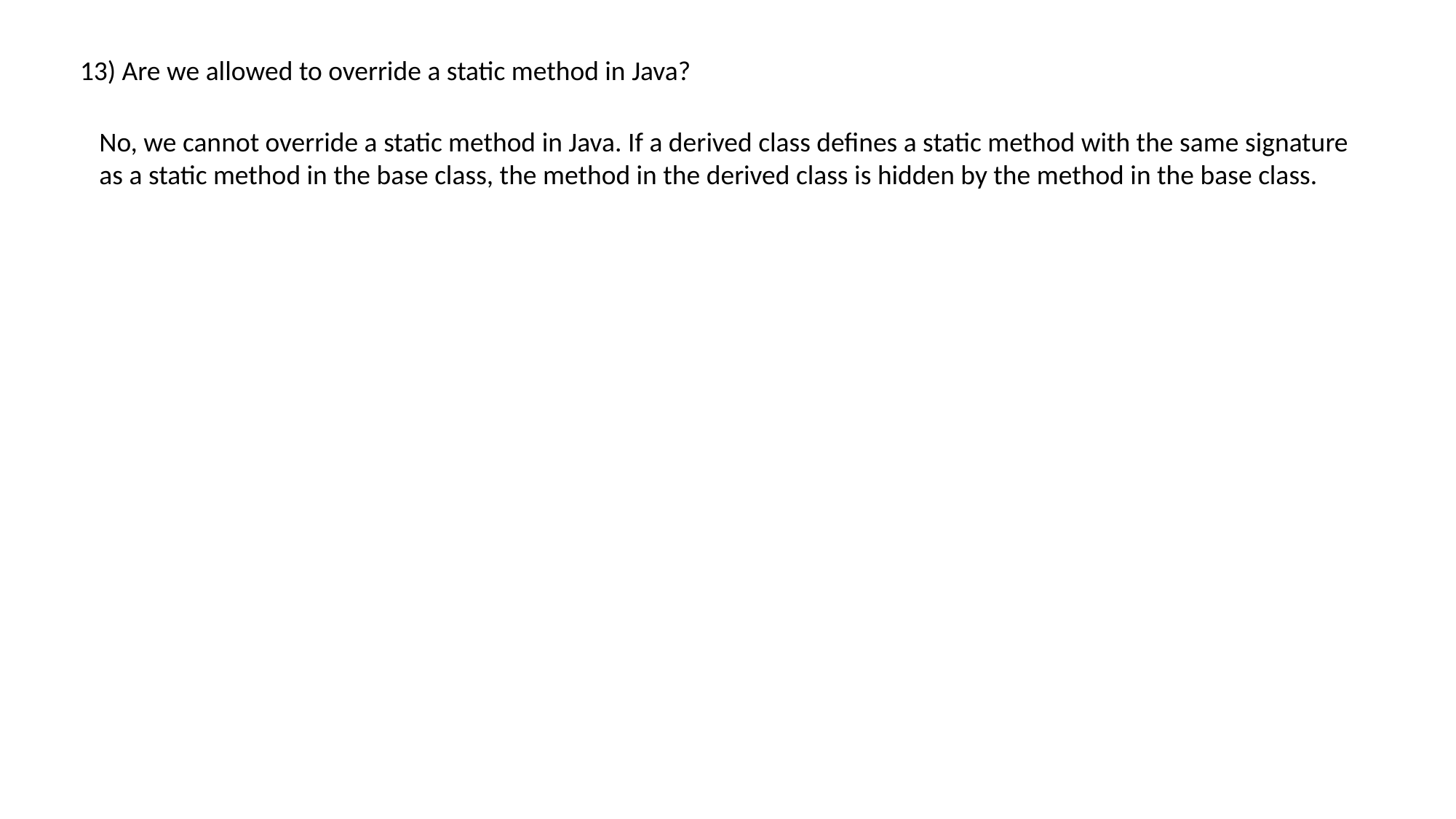

13) Are we allowed to override a static method in Java?
No, we cannot override a static method in Java. If a derived class defines a static method with the same signature
as a static method in the base class, the method in the derived class is hidden by the method in the base class.